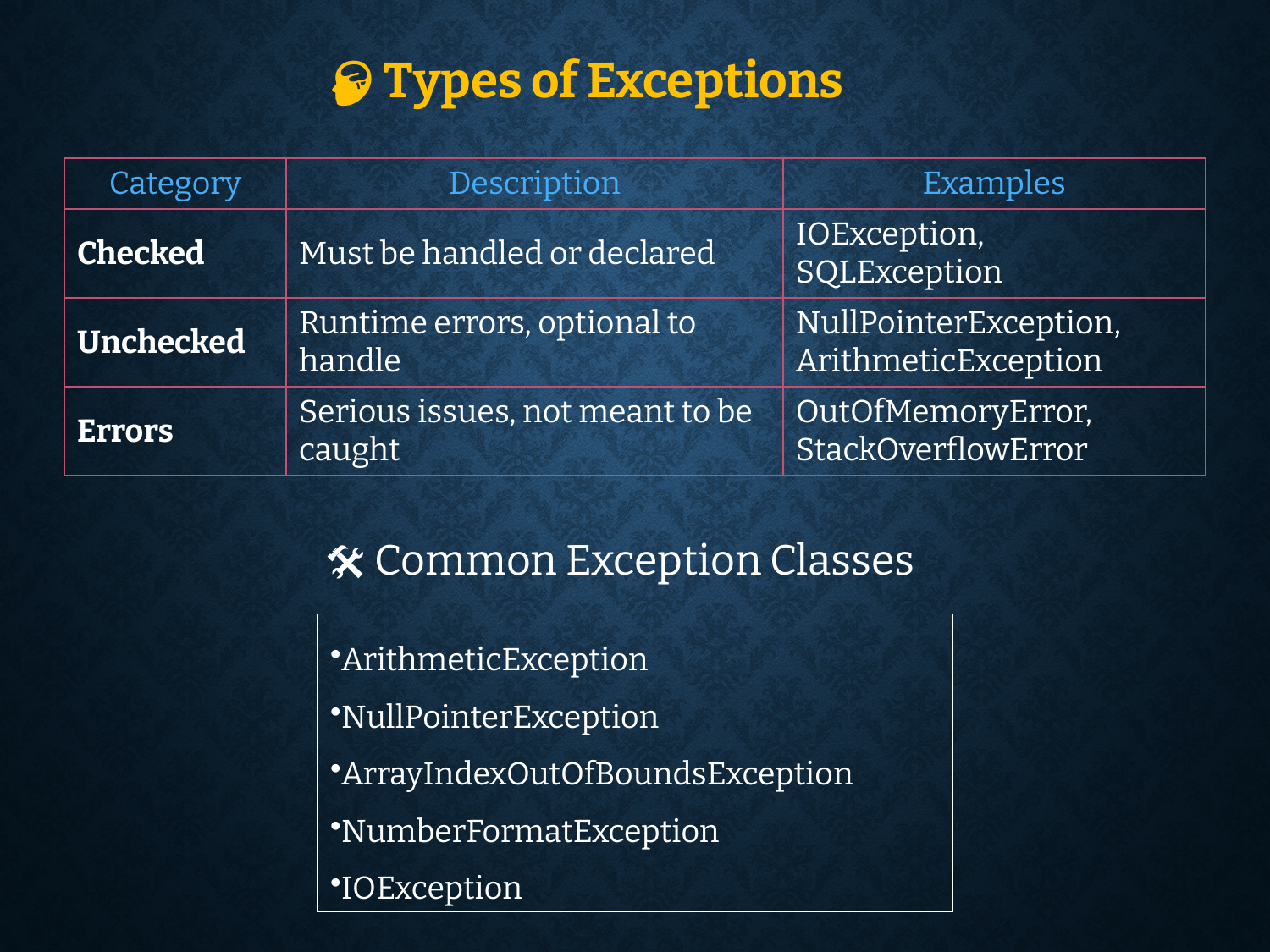

🧠 Types of Exceptions
| Category | Description | Examples |
| --- | --- | --- |
| Checked | Must be handled or declared | IOException, SQLException |
| Unchecked | Runtime errors, optional to handle | NullPointerException, ArithmeticException |
| Errors | Serious issues, not meant to be caught | OutOfMemoryError, StackOverflowError |
🛠 Common Exception Classes
ArithmeticException
NullPointerException
ArrayIndexOutOfBoundsException
NumberFormatException
IOException